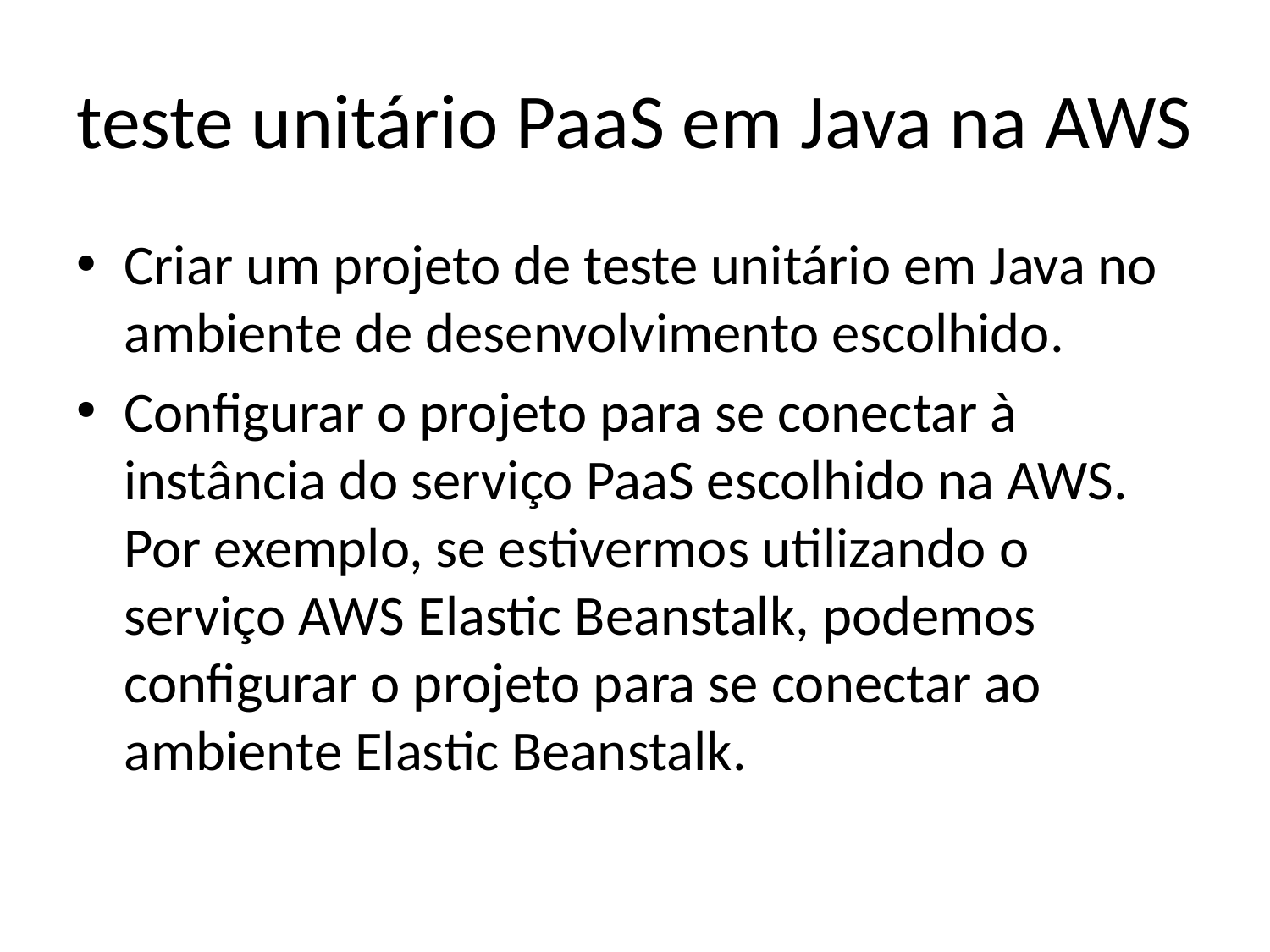

# teste unitário PaaS em Java na AWS
Criar um projeto de teste unitário em Java no ambiente de desenvolvimento escolhido.
Configurar o projeto para se conectar à instância do serviço PaaS escolhido na AWS. Por exemplo, se estivermos utilizando o serviço AWS Elastic Beanstalk, podemos configurar o projeto para se conectar ao ambiente Elastic Beanstalk.